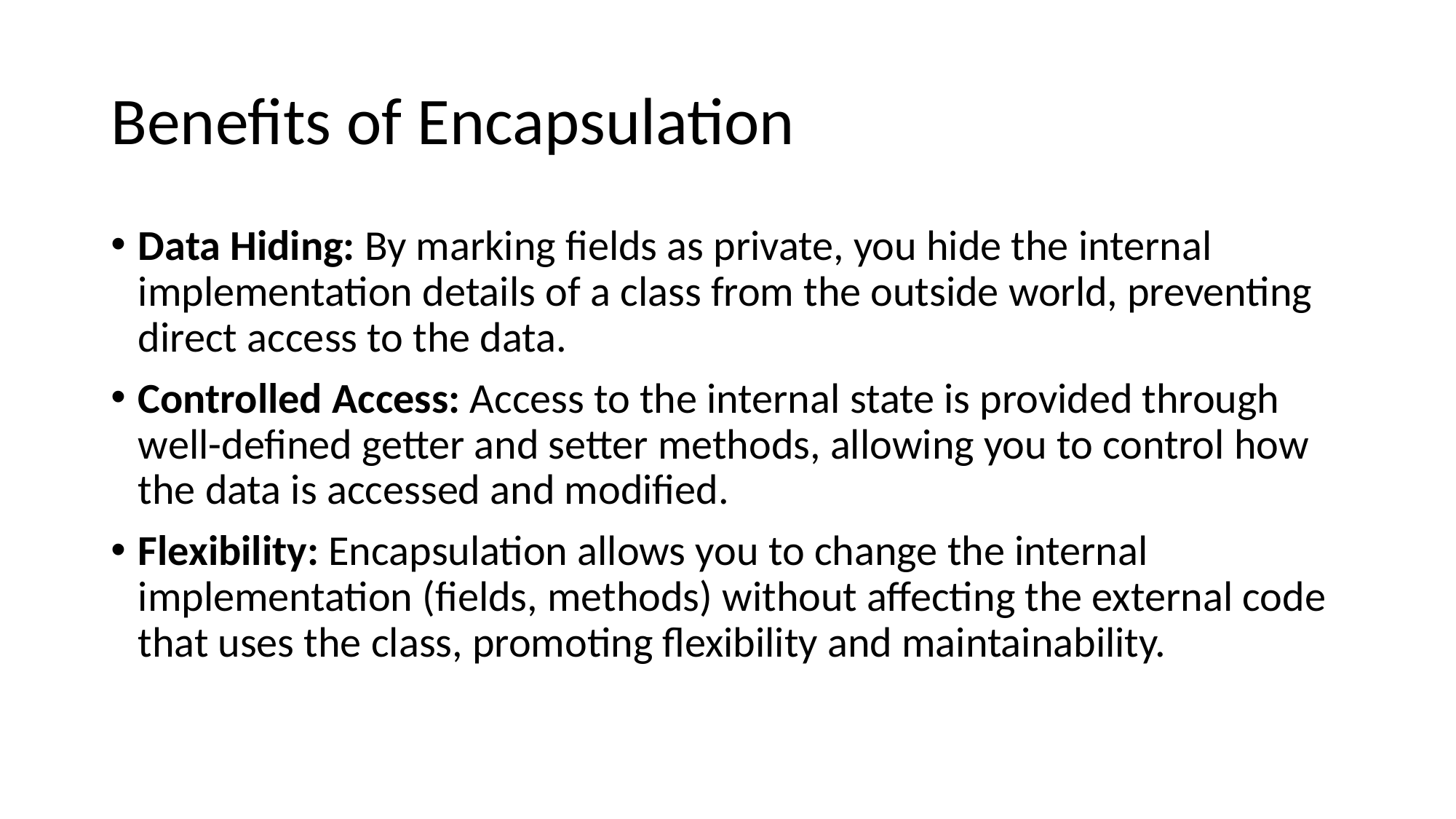

# Benefits of Encapsulation
Data Hiding: By marking fields as private, you hide the internal implementation details of a class from the outside world, preventing direct access to the data.
Controlled Access: Access to the internal state is provided through well-defined getter and setter methods, allowing you to control how the data is accessed and modified.
Flexibility: Encapsulation allows you to change the internal implementation (fields, methods) without affecting the external code that uses the class, promoting flexibility and maintainability.